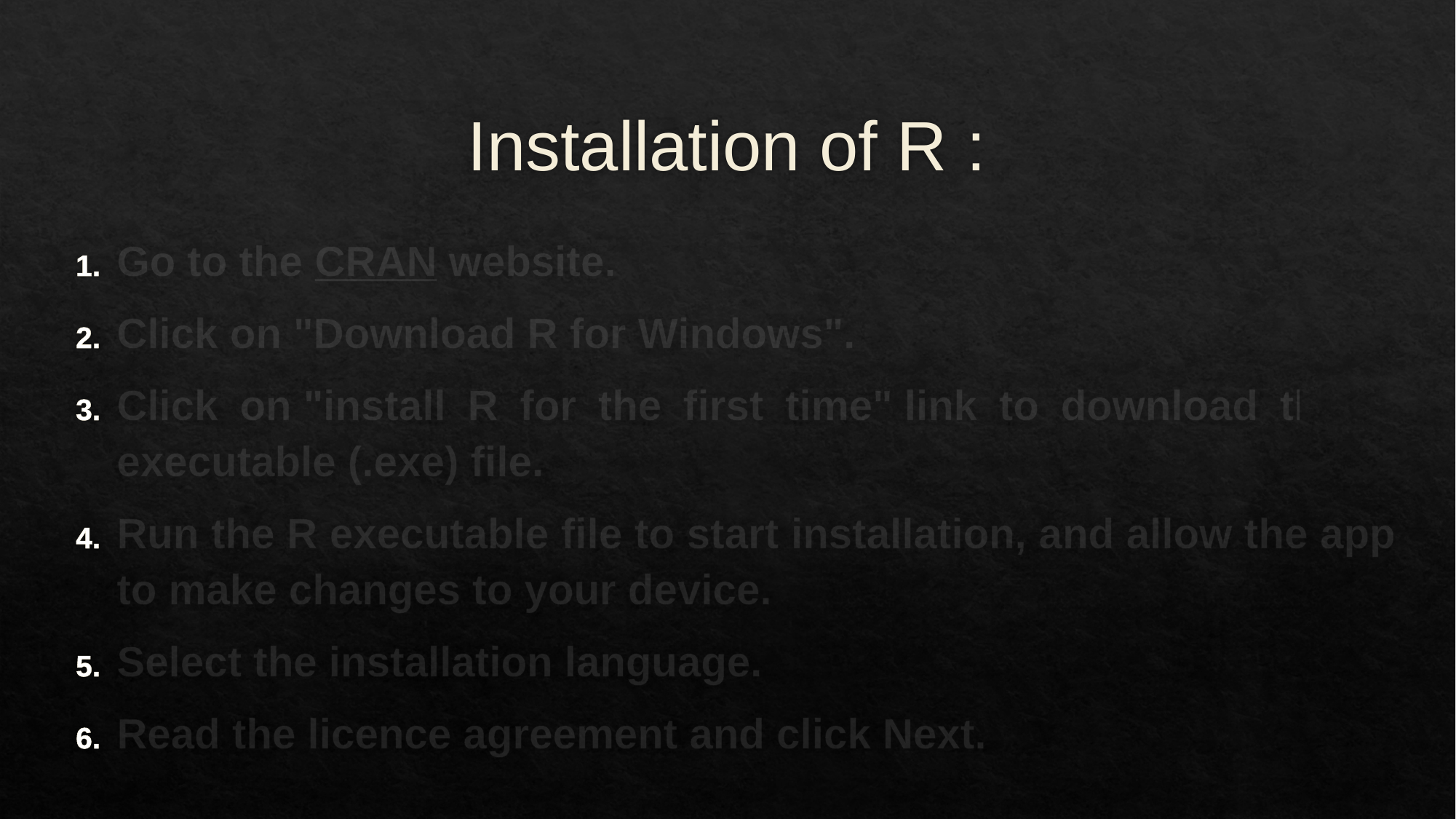

# Installation of R :
Go to the CRAN website.
Click on "Download R for Windows".
Click on "install R for the first time" link to download the R executable (.exe) file.
Run the R executable file to start installation, and allow the app to make changes to your device.
Select the installation language.
Read the licence agreement and click Next.